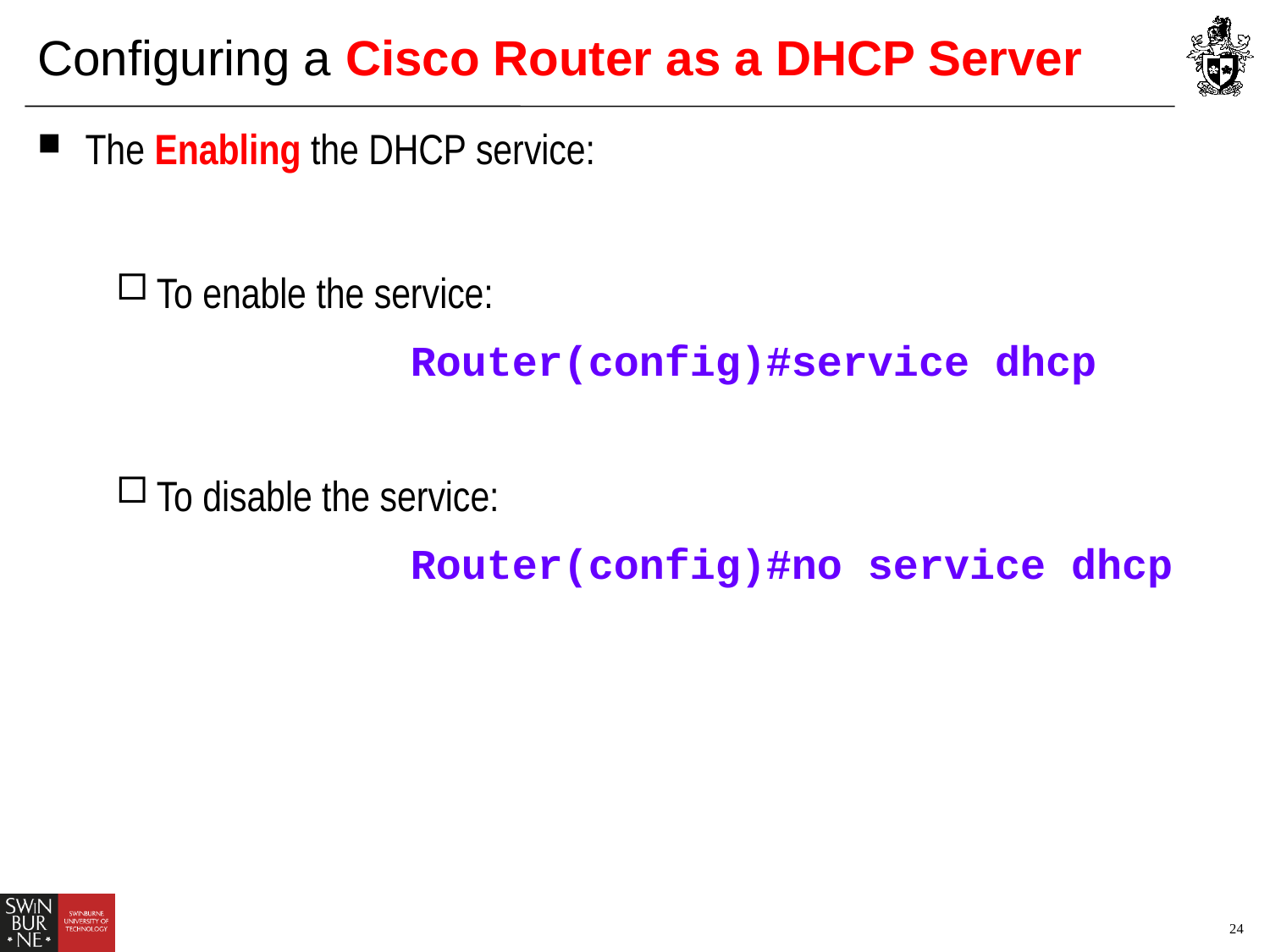

Configuring a Cisco Router as a DHCP Server
The Enabling the DHCP service:

To enable the service:
			Router(config)#service dhcp

To disable the service:
			Router(config)#no service dhcp

24